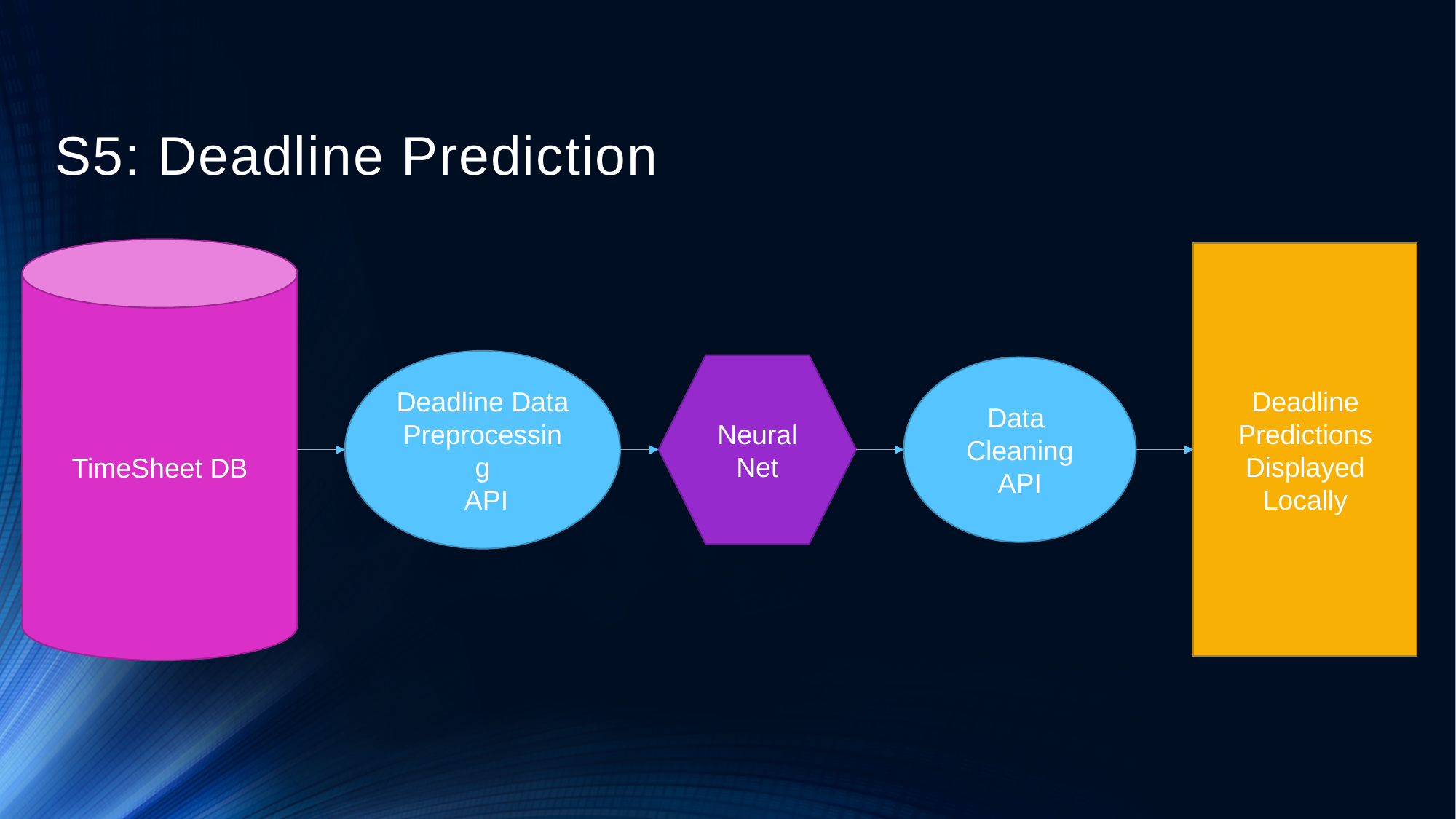

# S5: Deadline Prediction
TimeSheet DB
Deadline Predictions Displayed Locally
Deadline Data Preprocessing
 API
Neural Net
Data
Cleaning
API